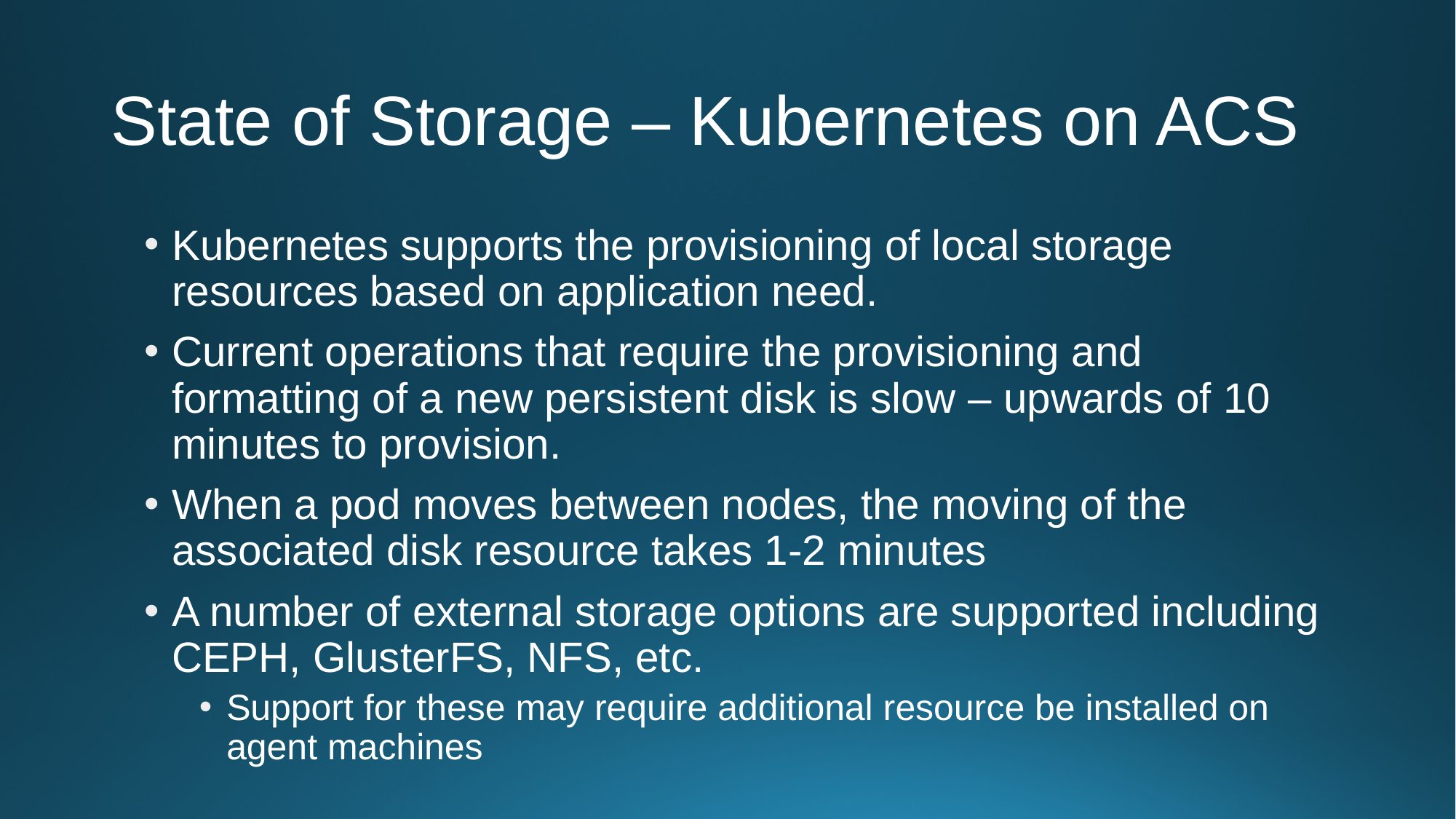

# State of Storage – Kubernetes on ACS
Kubernetes supports the provisioning of local storage resources based on application need.
Current operations that require the provisioning and formatting of a new persistent disk is slow – upwards of 10 minutes to provision.
When a pod moves between nodes, the moving of the associated disk resource takes 1-2 minutes
A number of external storage options are supported including CEPH, GlusterFS, NFS, etc.
Support for these may require additional resource be installed on agent machines